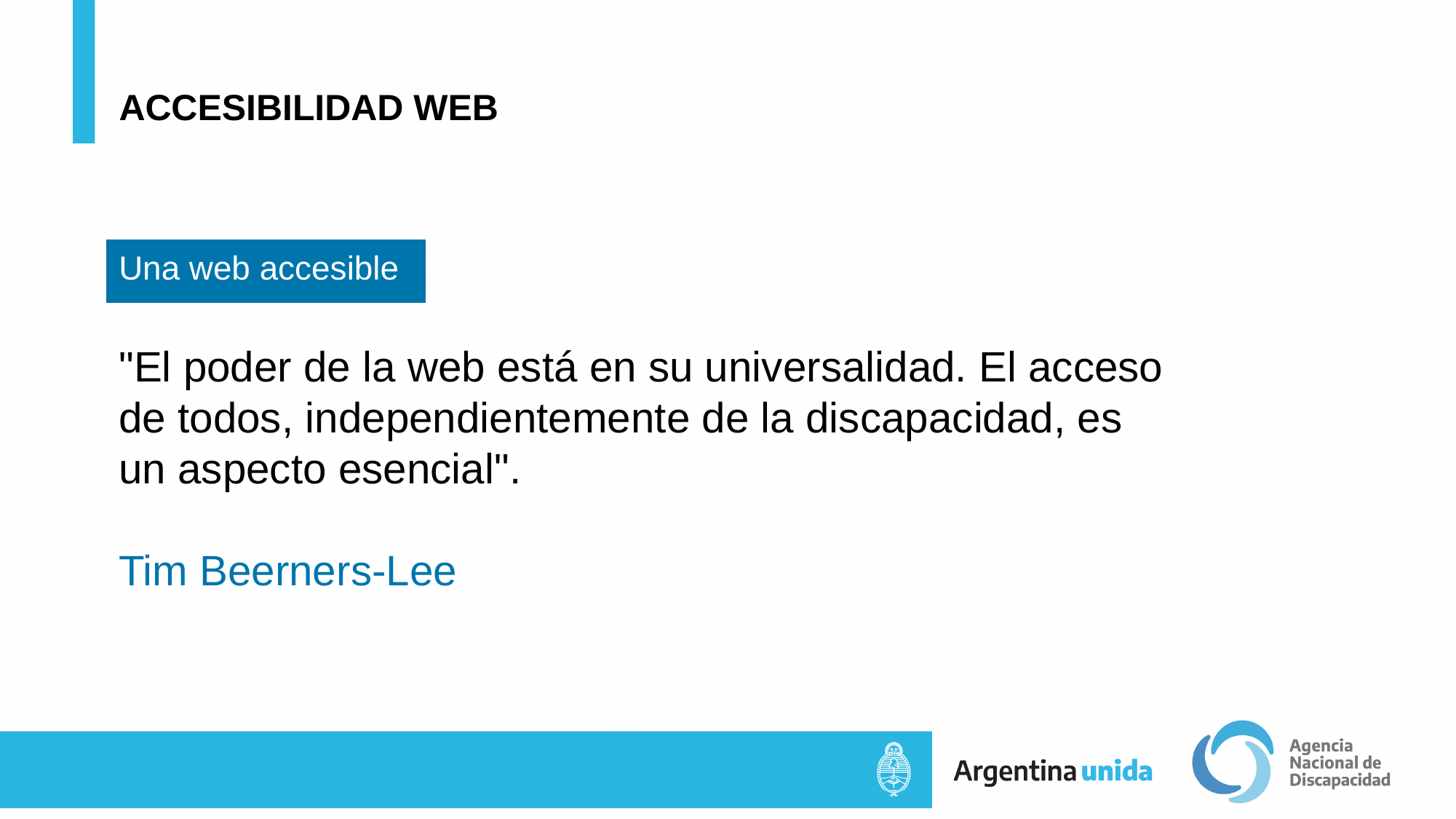

# ACCESIBILIDAD WEB
Una web accesible
"El poder de la web está en su universalidad. El acceso de todos, independientemente de la discapacidad, es un aspecto esencial".

Tim Beerners-Lee